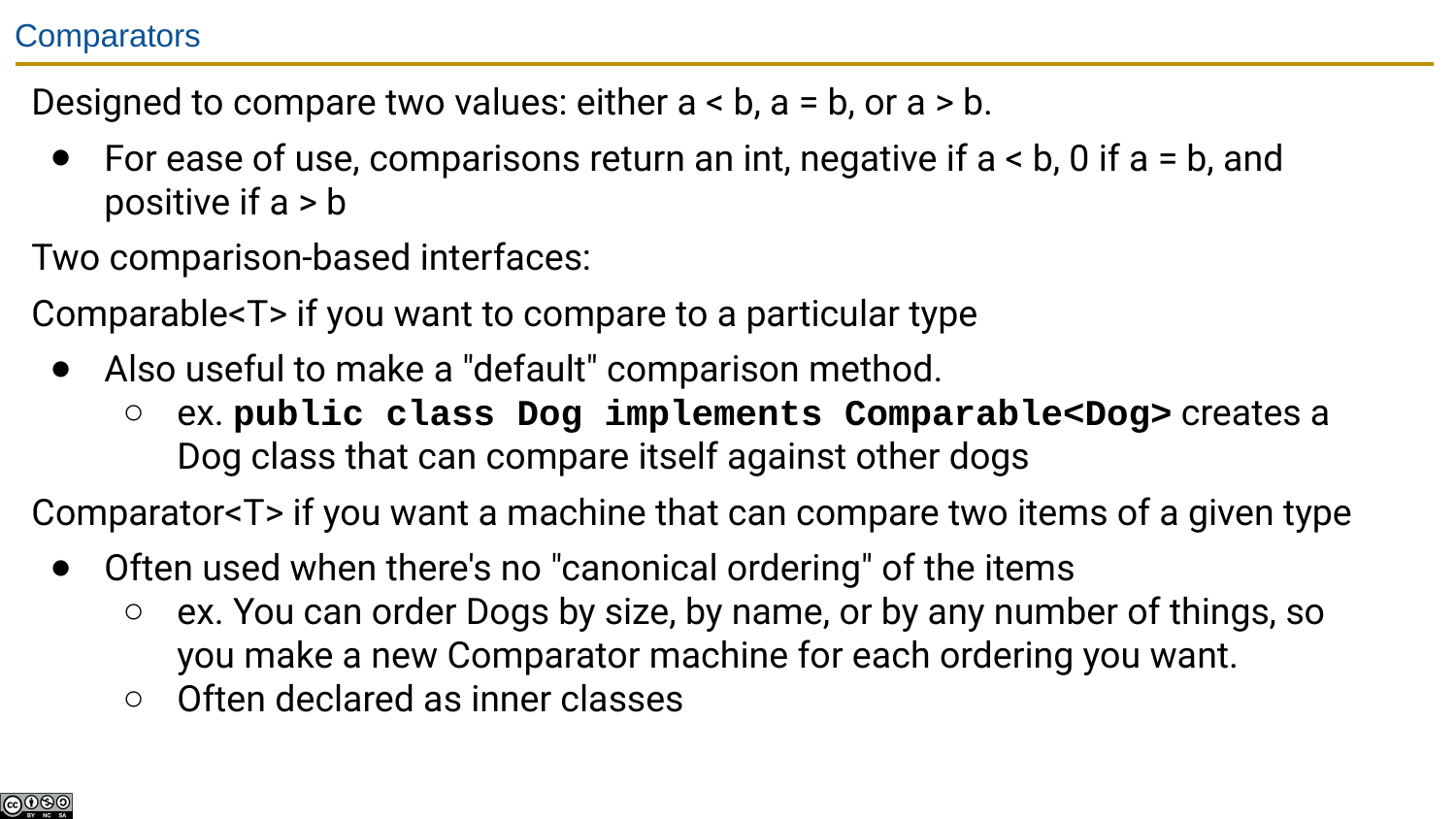

# Comparators
Designed to compare two values: either a < b, a = b, or a > b.
For ease of use, comparisons return an int, negative if a < b, 0 if a = b, and positive if a > b
Two comparison-based interfaces:
Comparable<T> if you want to compare to a particular type
Also useful to make a "default" comparison method.
ex. public class Dog implements Comparable<Dog> creates a Dog class that can compare itself against other dogs
Comparator<T> if you want a machine that can compare two items of a given type
Often used when there's no "canonical ordering" of the items
ex. You can order Dogs by size, by name, or by any number of things, so you make a new Comparator machine for each ordering you want.
Often declared as inner classes